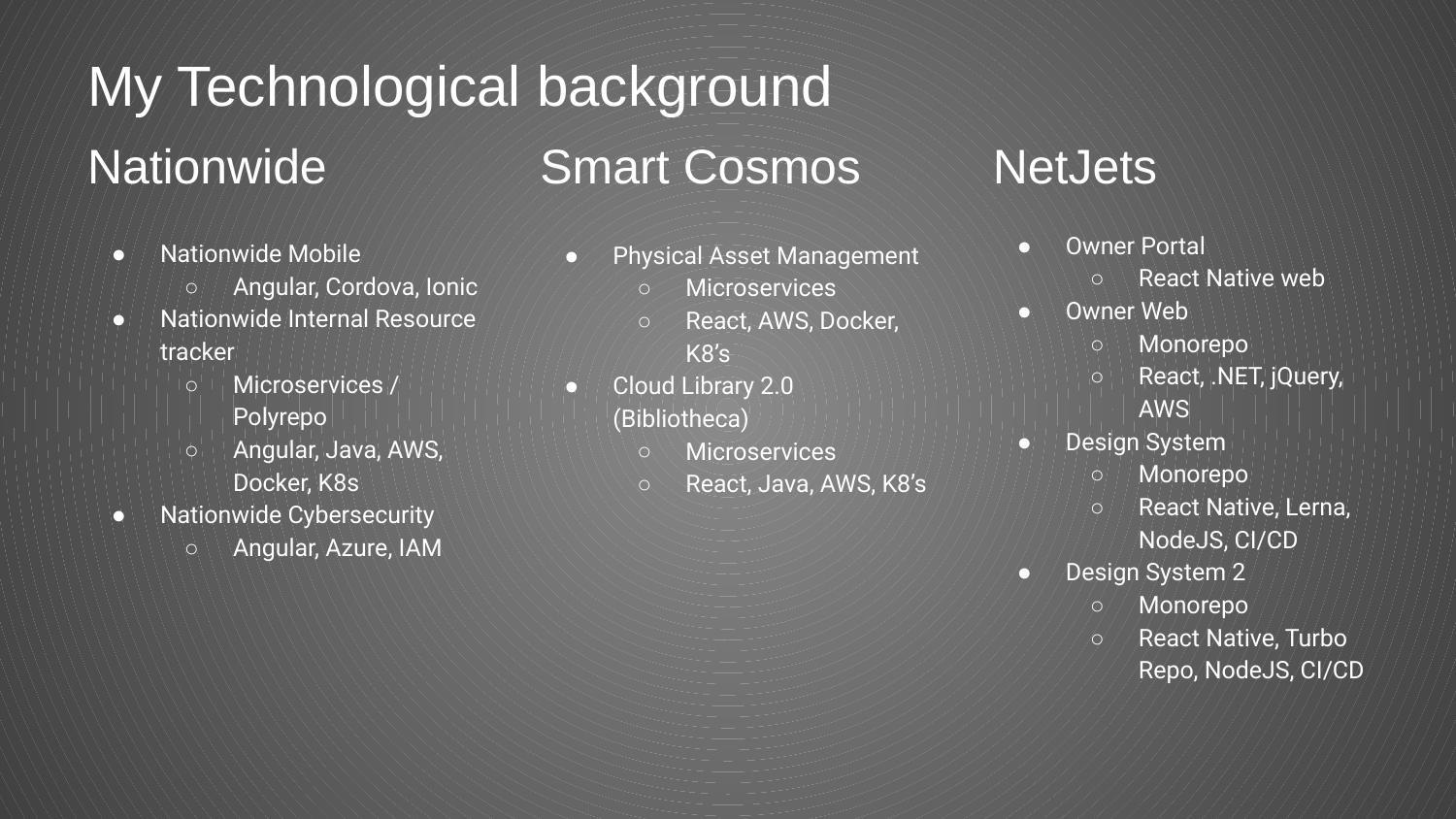

My Technological background
Smart Cosmos
NetJets
# Nationwide
Owner Portal
React Native web
Owner Web
Monorepo
React, .NET, jQuery, AWS
Design System
Monorepo
React Native, Lerna, NodeJS, CI/CD
Design System 2
Monorepo
React Native, Turbo Repo, NodeJS, CI/CD
Nationwide Mobile
Angular, Cordova, Ionic
Nationwide Internal Resource tracker
Microservices / Polyrepo
Angular, Java, AWS, Docker, K8s
Nationwide Cybersecurity
Angular, Azure, IAM
Physical Asset Management
Microservices
React, AWS, Docker, K8’s
Cloud Library 2.0 (Bibliotheca)
Microservices
React, Java, AWS, K8’s